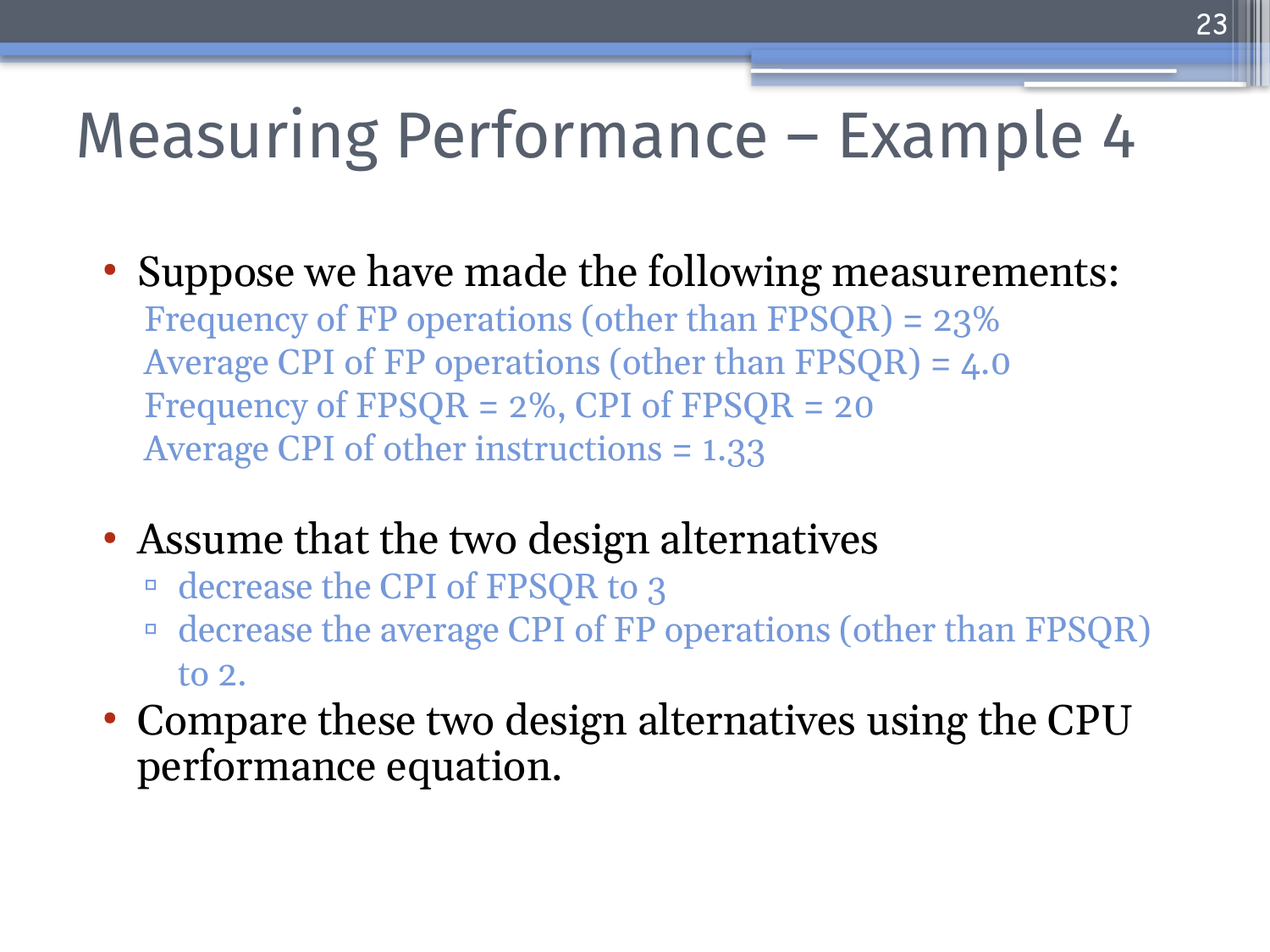

23
Measuring Performance – Example 4
Suppose we have made the following measurements:
Frequency of FP operations (other than FPSQR) = 23%
Average CPI of FP operations (other than FPSQR) = 4.0
Frequency of FPSQR = 2%, CPI of FPSQR = 20
Average CPI of other instructions = 1.33

Assume that the two design alternatives
decrease the CPI of FPSQR to 3
decrease the average CPI of FP operations (other than FPSQR)
	to 2.
Compare these two design alternatives using the CPU performance equation.